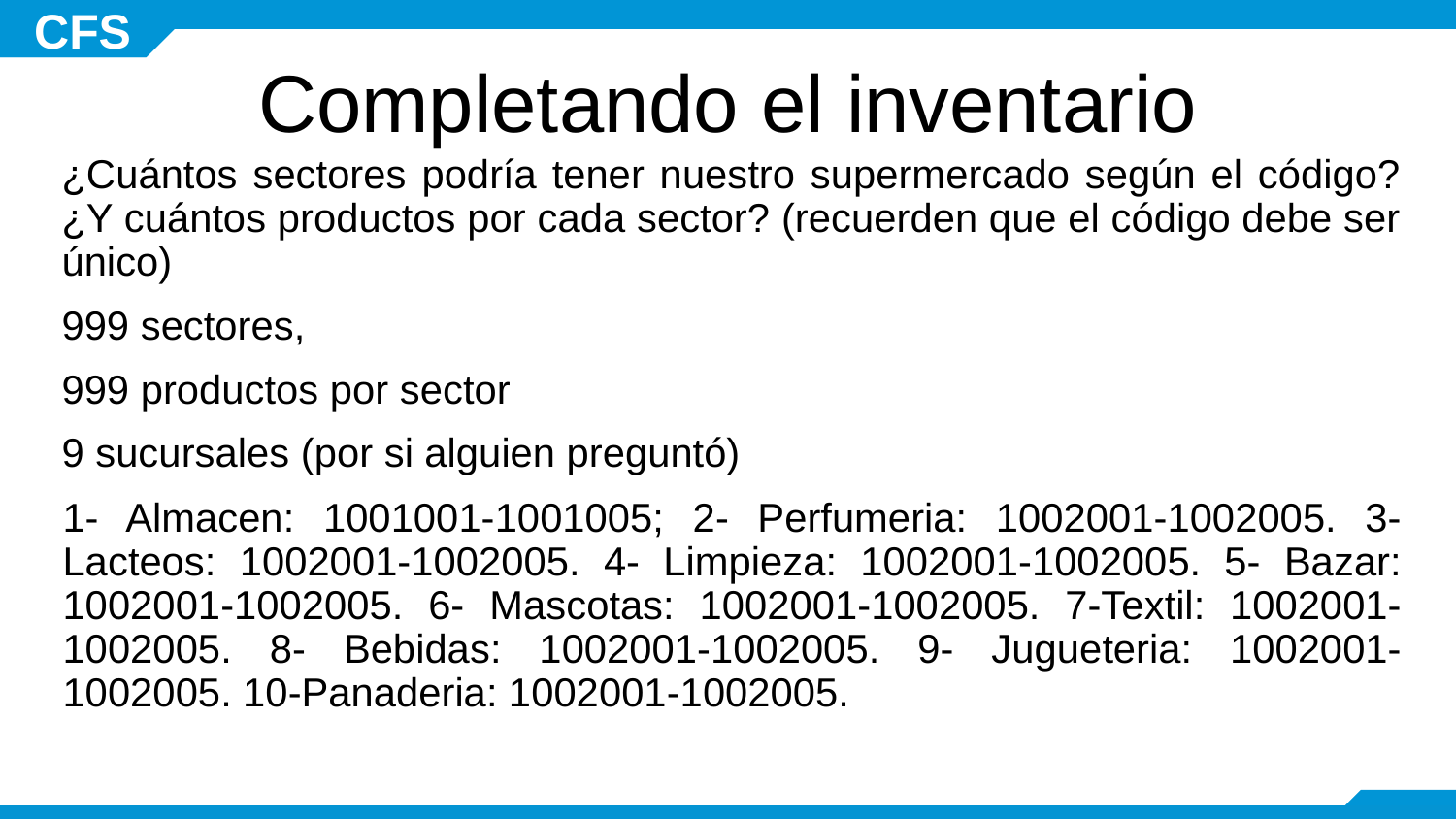

# Completando el inventario
¿Cuántos sectores podría tener nuestro supermercado según el código? ¿Y cuántos productos por cada sector? (recuerden que el código debe ser único)
999 sectores,
999 productos por sector
9 sucursales (por si alguien preguntó)
1- Almacen: 1001001-1001005; 2- Perfumeria: 1002001-1002005. 3- Lacteos: 1002001-1002005. 4- Limpieza: 1002001-1002005. 5- Bazar: 1002001-1002005. 6- Mascotas: 1002001-1002005. 7-Textil: 1002001-1002005. 8- Bebidas: 1002001-1002005. 9- Jugueteria: 1002001-1002005. 10-Panaderia: 1002001-1002005.